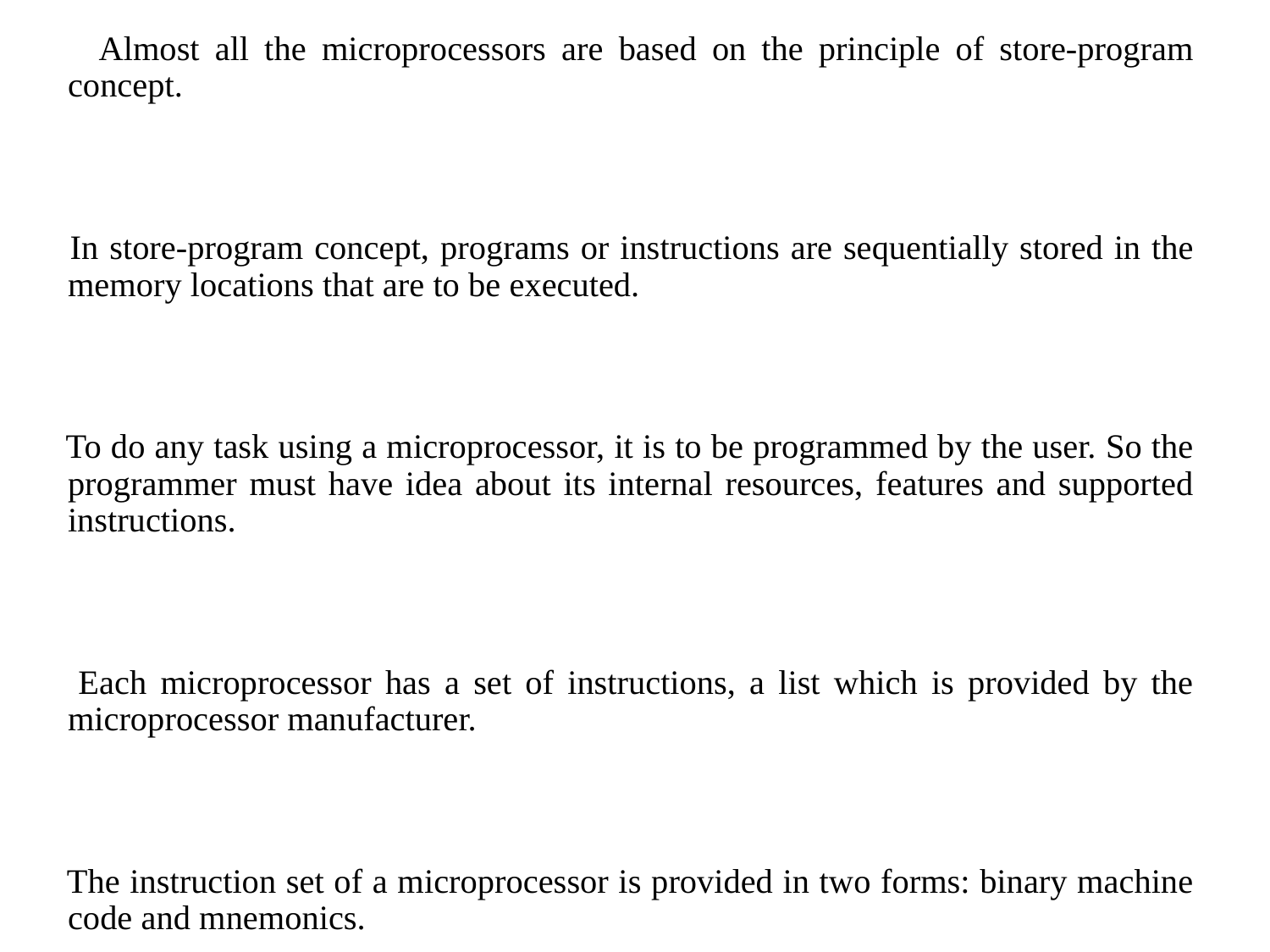

Almost all the microprocessors are based on the principle of store-program concept.

   In store-program concept, programs or instructions are sequentially stored in the memory locations that are to be executed.

   To do any task using a microprocessor, it is to be programmed by the user. So the programmer must have idea about its internal resources, features and supported instructions.

   Each microprocessor has a set of instructions, a list which is provided by the microprocessor manufacturer.

   The instruction set of a microprocessor is provided in two forms: binary machine code and mnemonics.